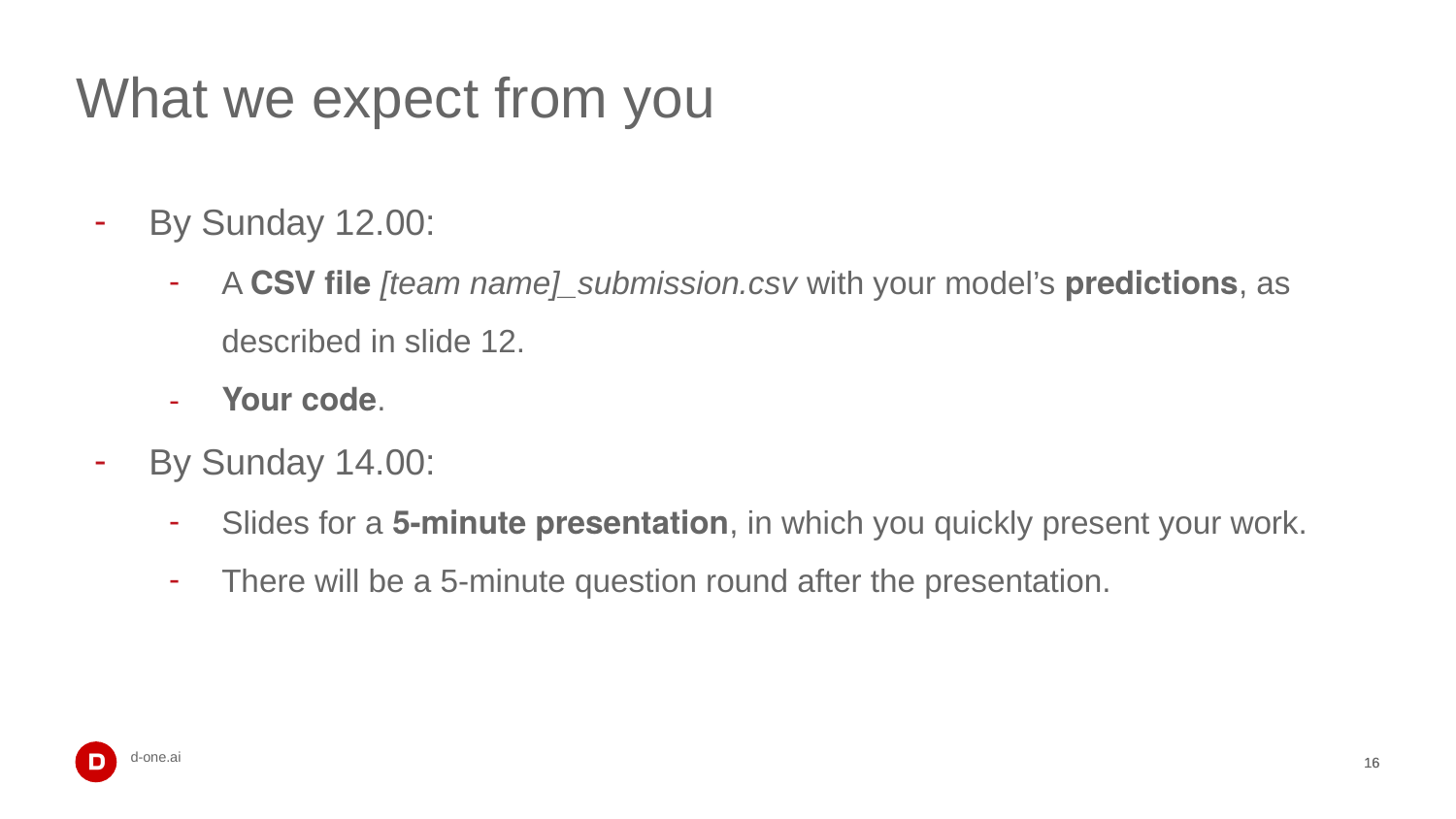

# What we expect from you
By Sunday 12.00:
A CSV file [team name]_submission.csv with your model’s predictions, as described in slide 12.
Your code.
By Sunday 14.00:
Slides for a 5-minute presentation, in which you quickly present your work.
There will be a 5-minute question round after the presentation.
16
16